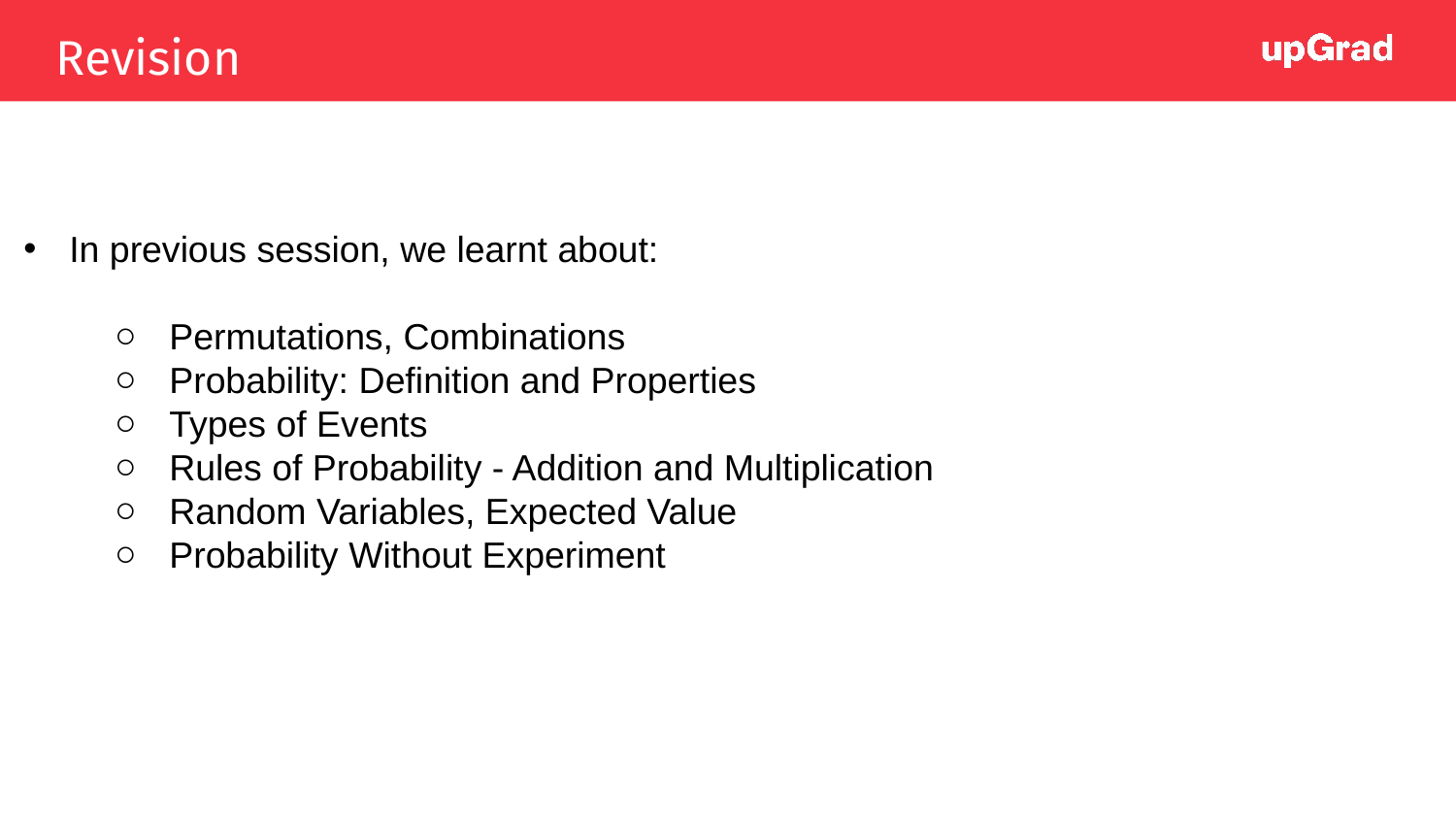

Revision

In previous session, we learnt about:

Permutations, Combinations
Probability: Definition and Properties
Types of Events
Rules of Probability - Addition and Multiplication
Random Variables, Expected Value
Probability Without Experiment